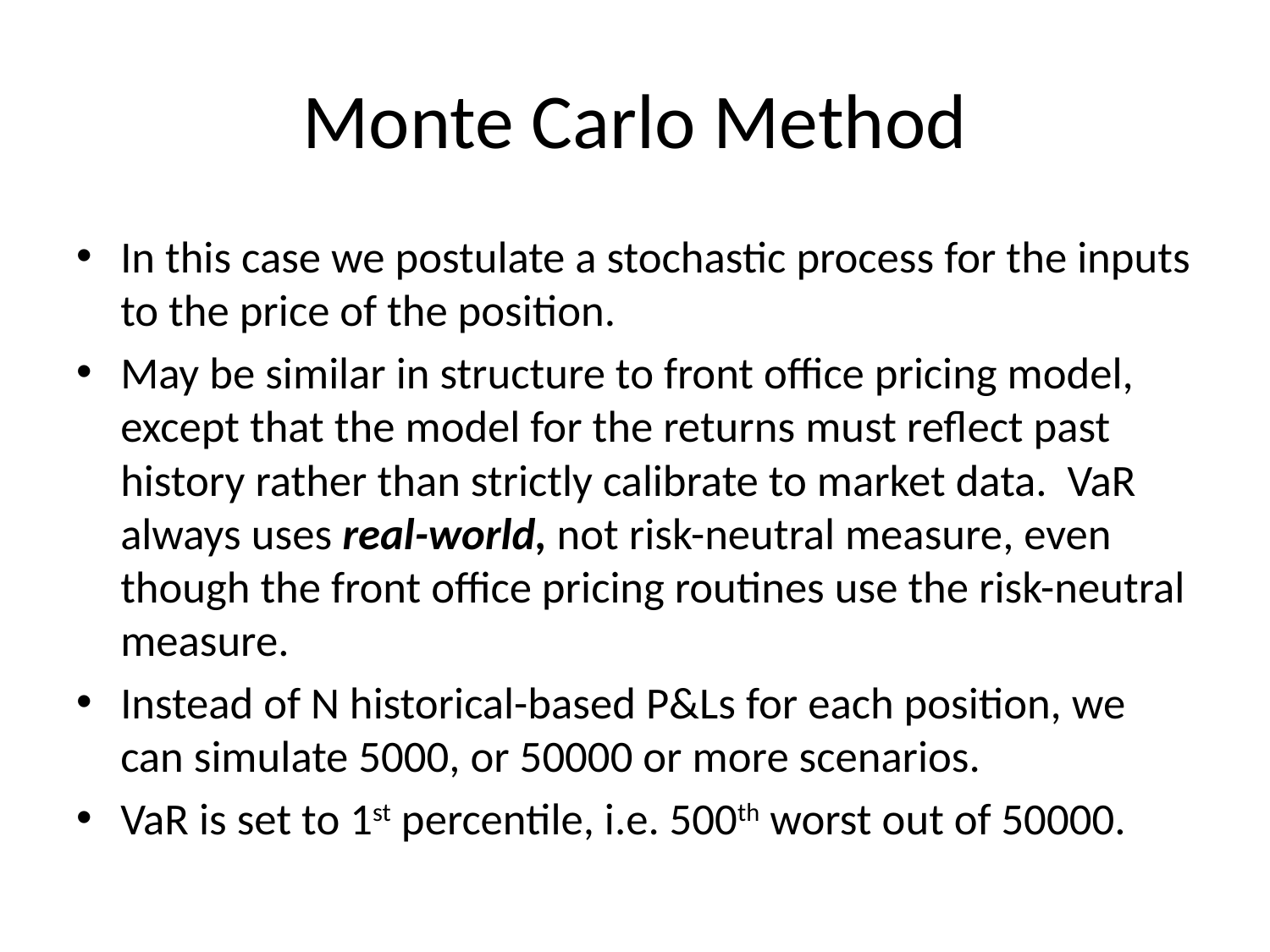

# Monte Carlo Method
In this case we postulate a stochastic process for the inputs to the price of the position.
May be similar in structure to front office pricing model, except that the model for the returns must reflect past history rather than strictly calibrate to market data.  VaR always uses real-world, not risk-neutral measure, even though the front office pricing routines use the risk-neutral measure.
Instead of N historical-based P&Ls for each position, we can simulate 5000, or 50000 or more scenarios.
VaR is set to 1st percentile, i.e. 500th worst out of 50000.